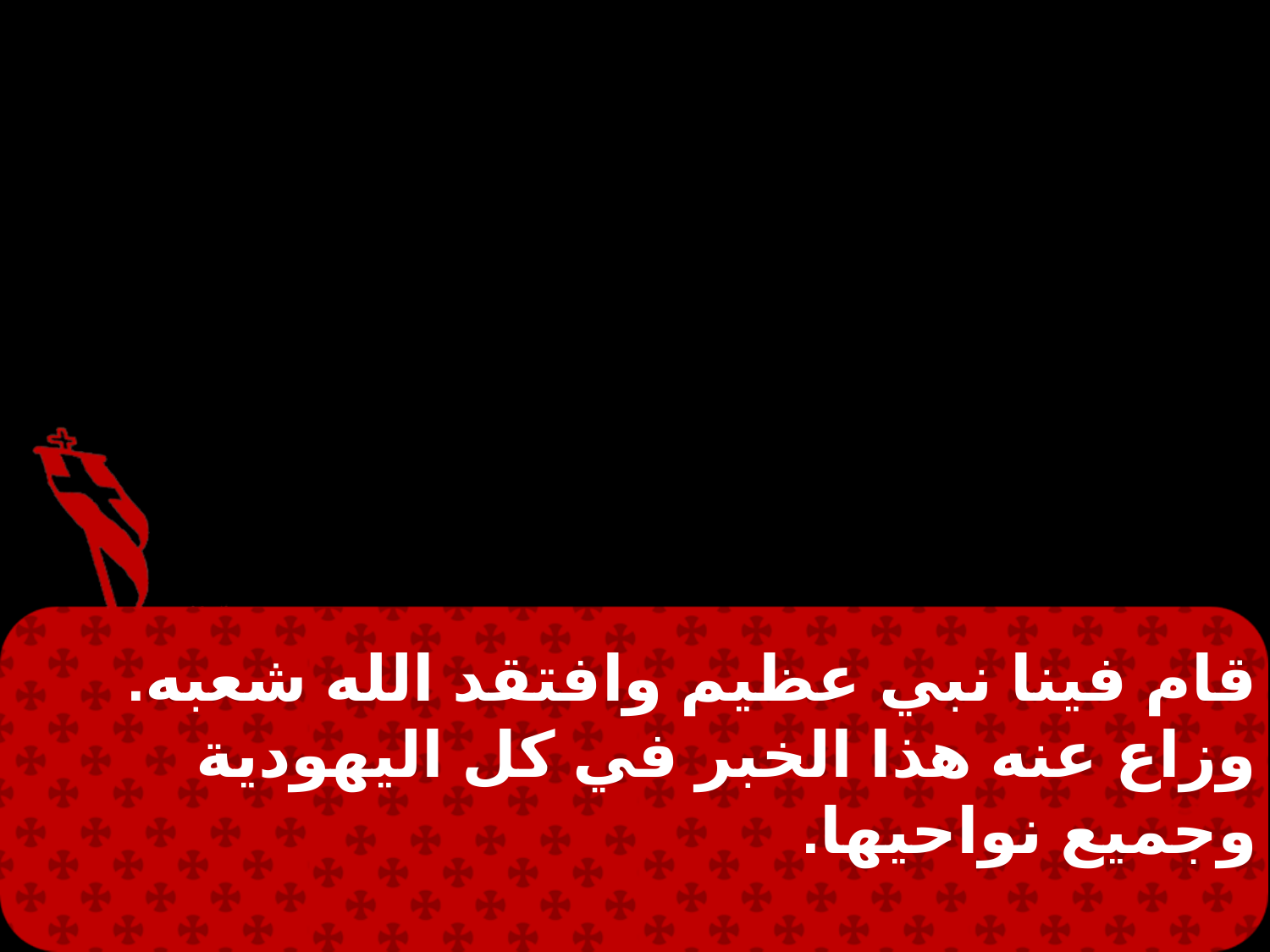

قام فينا نبي عظيم وافتقد الله شعبه. وزاع عنه هذا الخبر في كل اليهودية وجميع نواحيها.